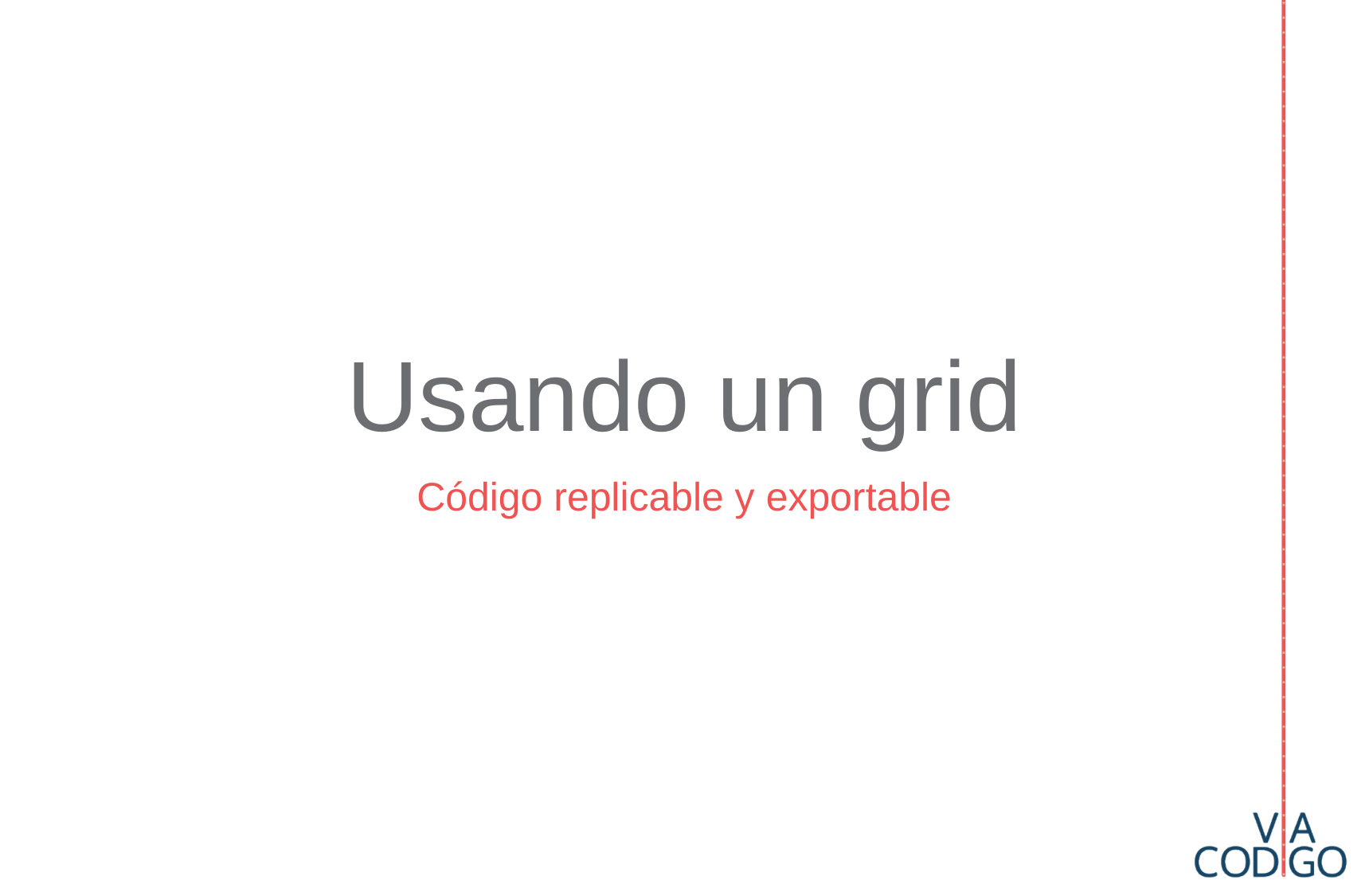

# Usando un grid
Código replicable y exportable